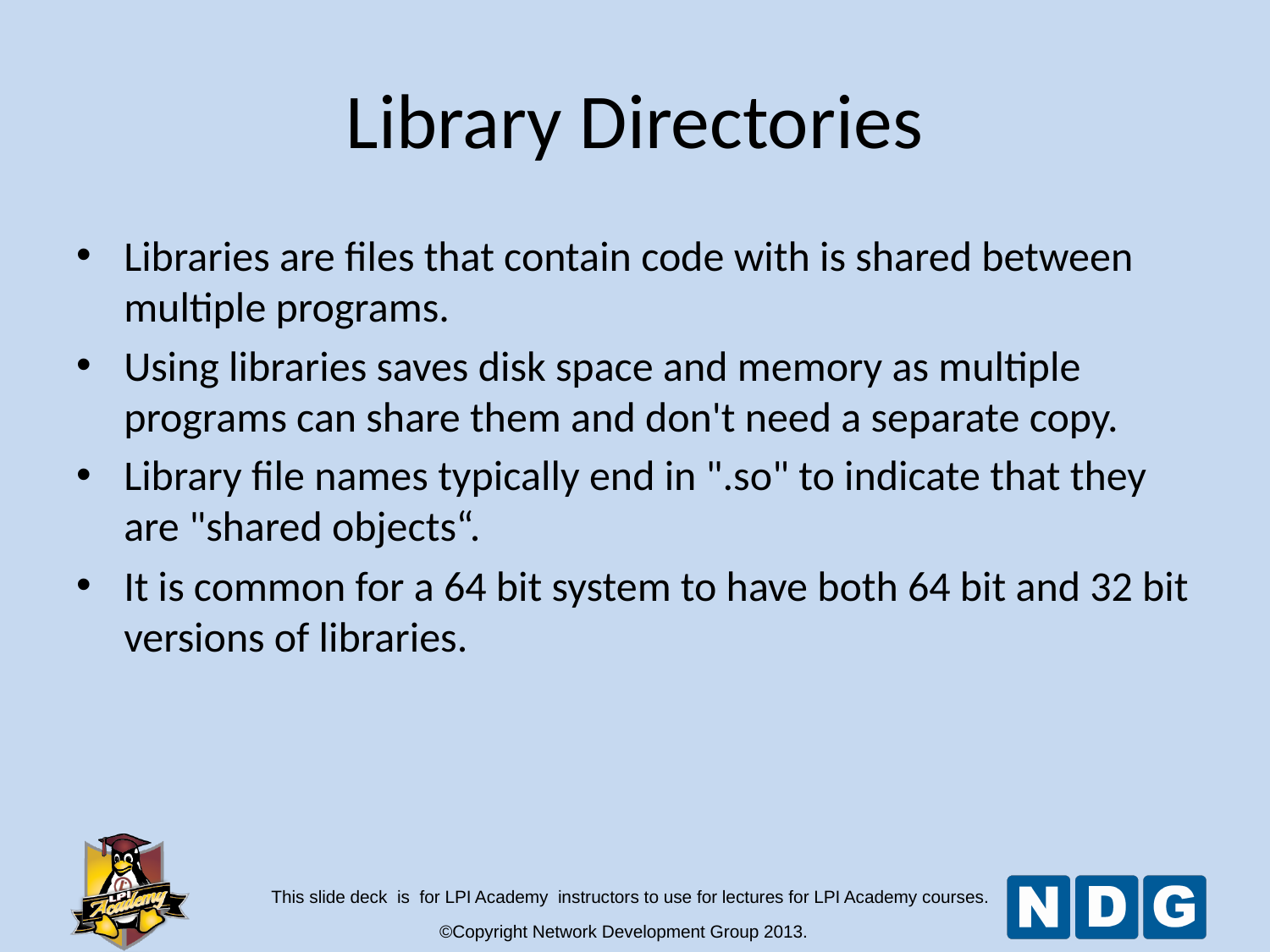

# Library Directories
Libraries are files that contain code with is shared between multiple programs.
Using libraries saves disk space and memory as multiple programs can share them and don't need a separate copy.
Library file names typically end in ".so" to indicate that they are "shared objects“.
It is common for a 64 bit system to have both 64 bit and 32 bit versions of libraries.